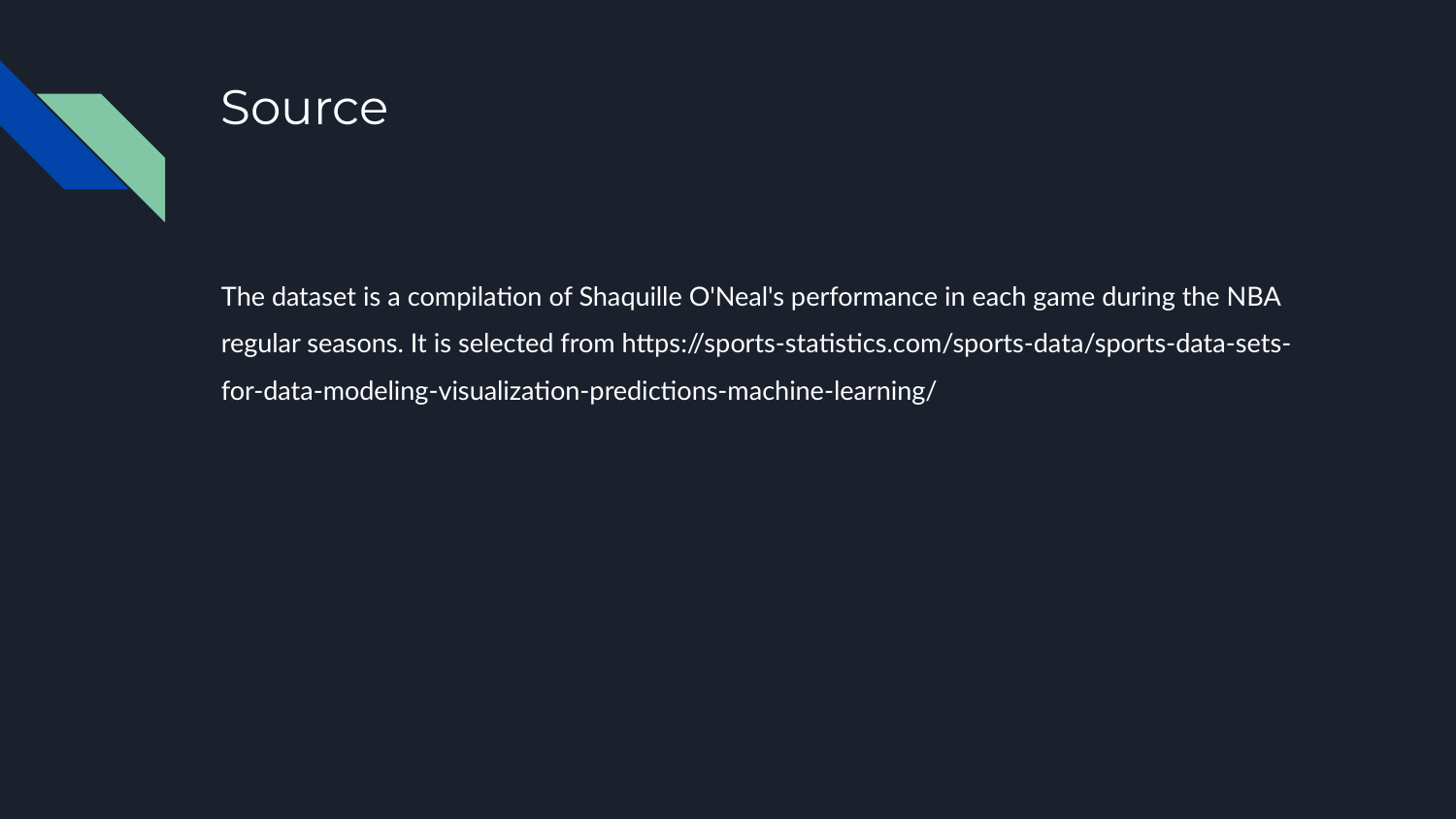

# Source
The dataset is a compilation of Shaquille O'Neal's performance in each game during the NBA regular seasons. It is selected from https://sports-statistics.com/sports-data/sports-data-sets-for-data-modeling-visualization-predictions-machine-learning/